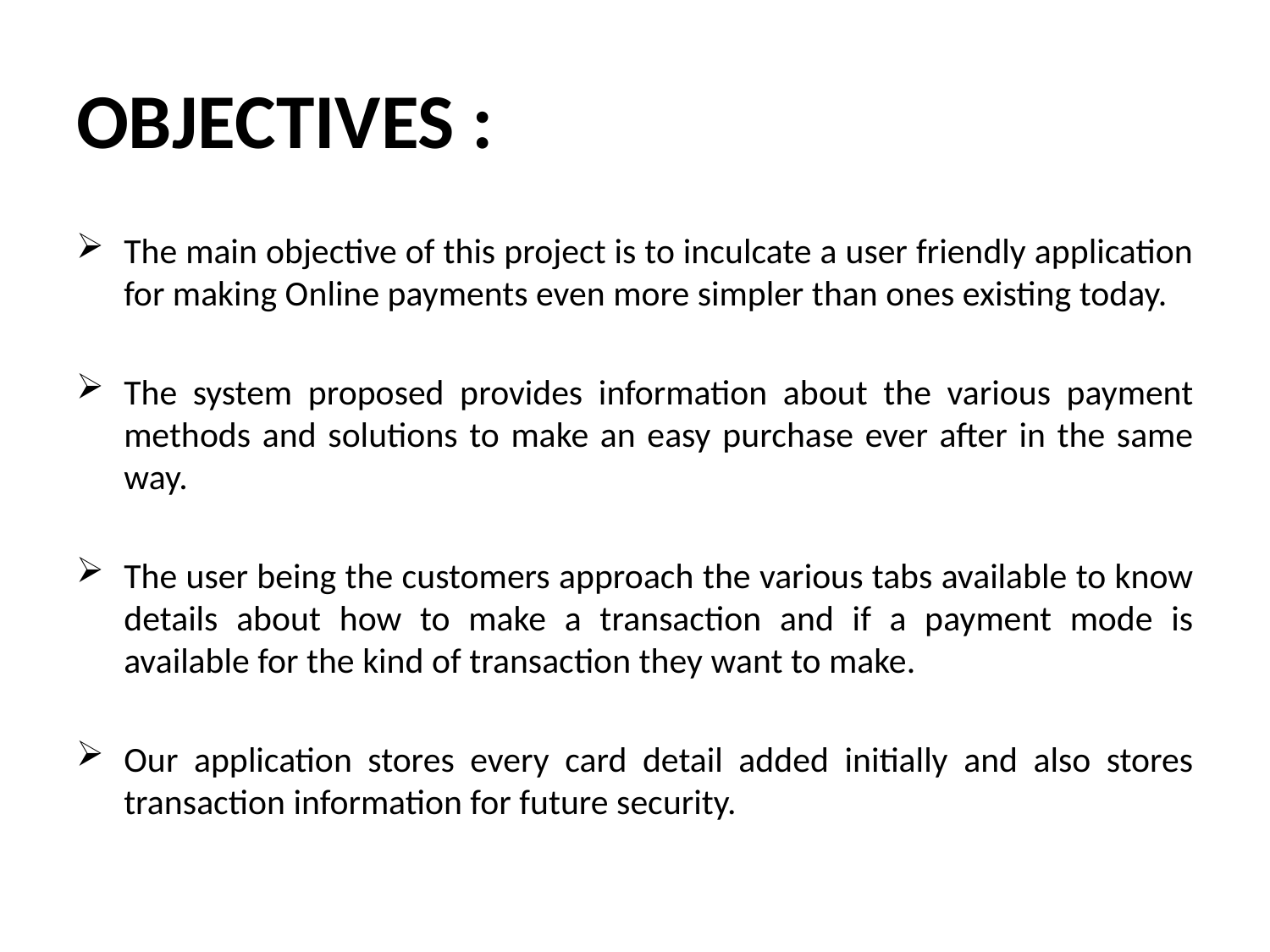

# OBJECTIVES :
The main objective of this project is to inculcate a user friendly application for making Online payments even more simpler than ones existing today.

The system proposed provides information about the various payment methods and solutions to make an easy purchase ever after in the same way.

The user being the customers approach the various tabs available to know details about how to make a transaction and if a payment mode is available for the kind of transaction they want to make.

Our application stores every card detail added initially and also stores transaction information for future security.